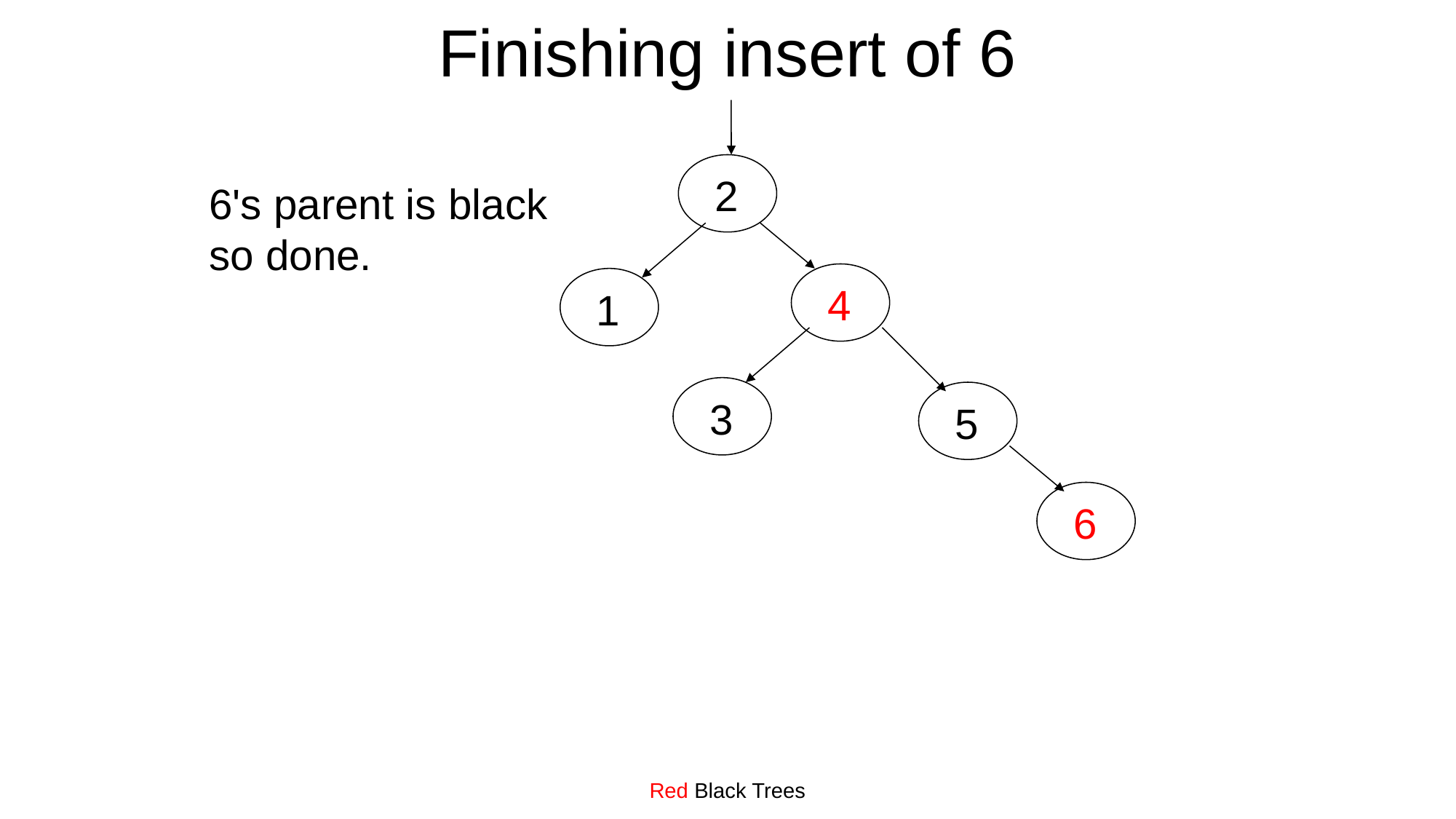

# Finishing insert of 6

2
6's parent is black
so done.

4

1

3

5

6

Red Black Trees